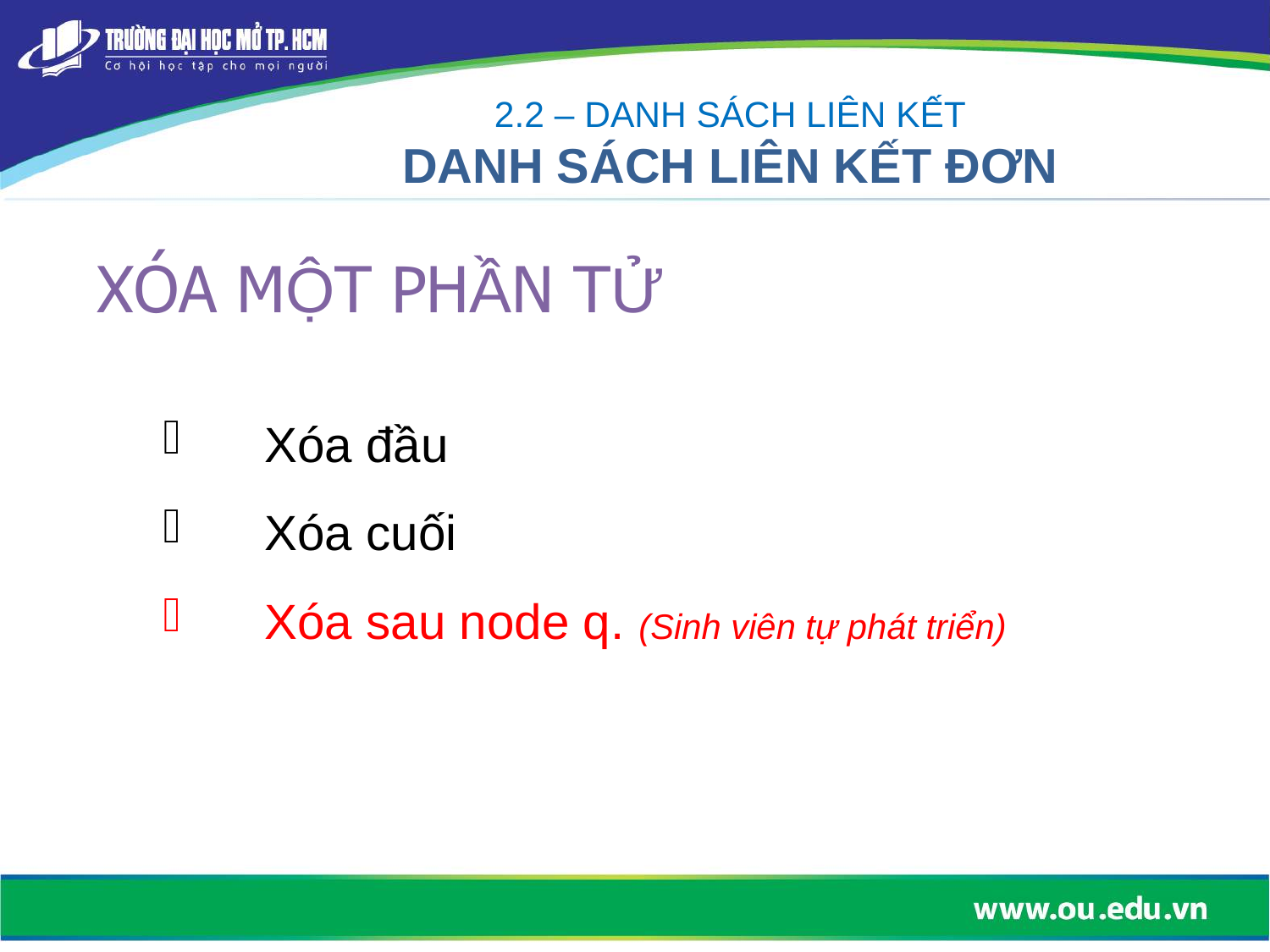

2.2 – DANH SÁCH LIÊN KẾT
DANH SÁCH LIÊN KẾT ĐƠN
XÓA MỘT PHẦN TỬ
Xóa đầu
Xóa cuối
Xóa sau node q. (Sinh viên tự phát triển)